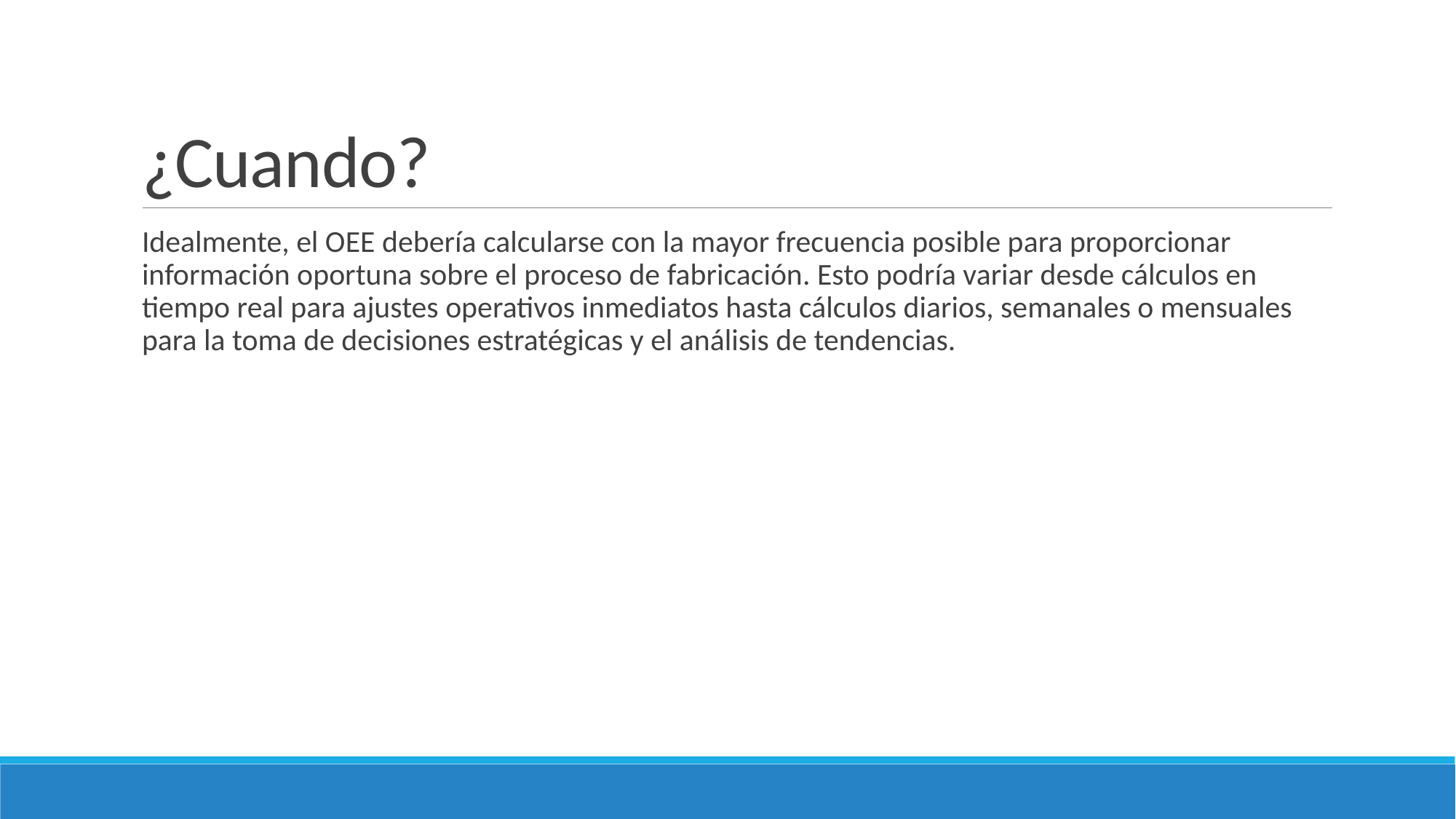

# ¿Cuando?
Idealmente, el OEE debería calcularse con la mayor frecuencia posible para proporcionar información oportuna sobre el proceso de fabricación. Esto podría variar desde cálculos en tiempo real para ajustes operativos inmediatos hasta cálculos diarios, semanales o mensuales para la toma de decisiones estratégicas y el análisis de tendencias.